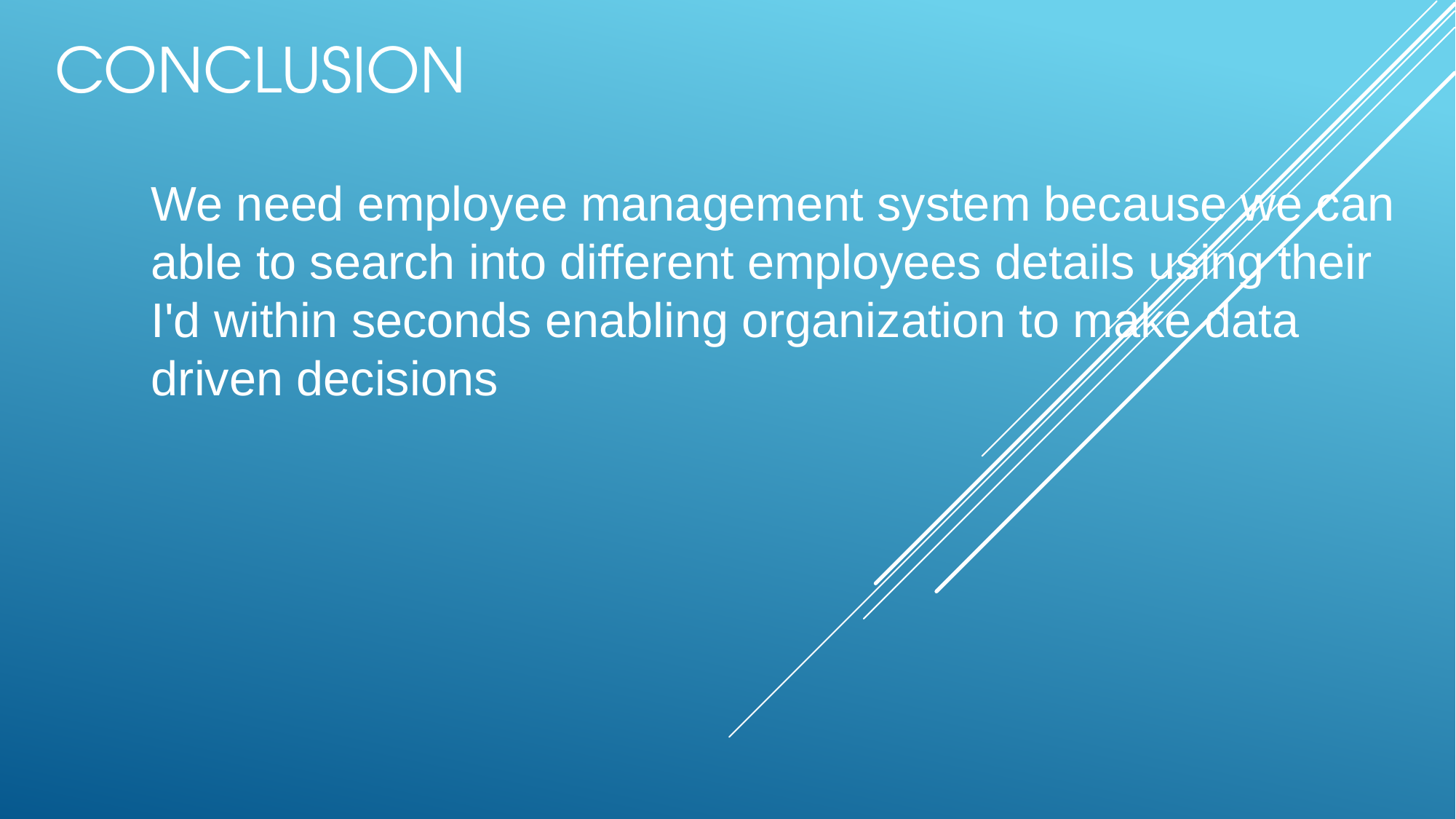

# Conclusion
We need employee management system because we can able to search into different employees details using their I'd within seconds enabling organization to make data driven decisions